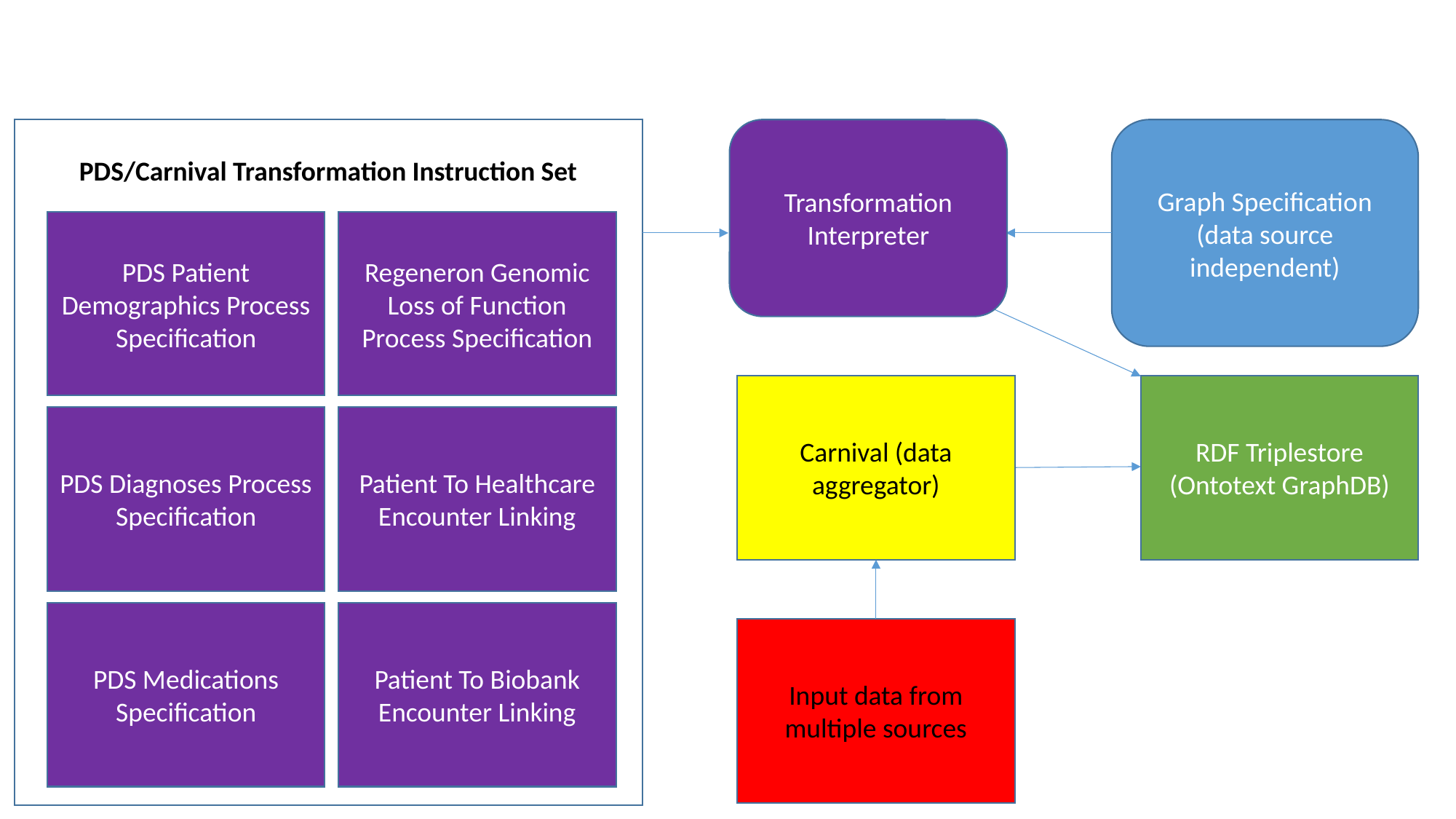

Transformation Interpreter
Graph Specification
(data source independent)
PDS/Carnival Transformation Instruction Set
PDS Patient Demographics Process Specification
Regeneron Genomic Loss of Function Process Specification
Carnival (data aggregator)
RDF Triplestore (Ontotext GraphDB)
PDS Diagnoses Process Specification
Patient To Healthcare Encounter Linking
PDS Medications Specification
Patient To Biobank Encounter Linking
Input data from multiple sources